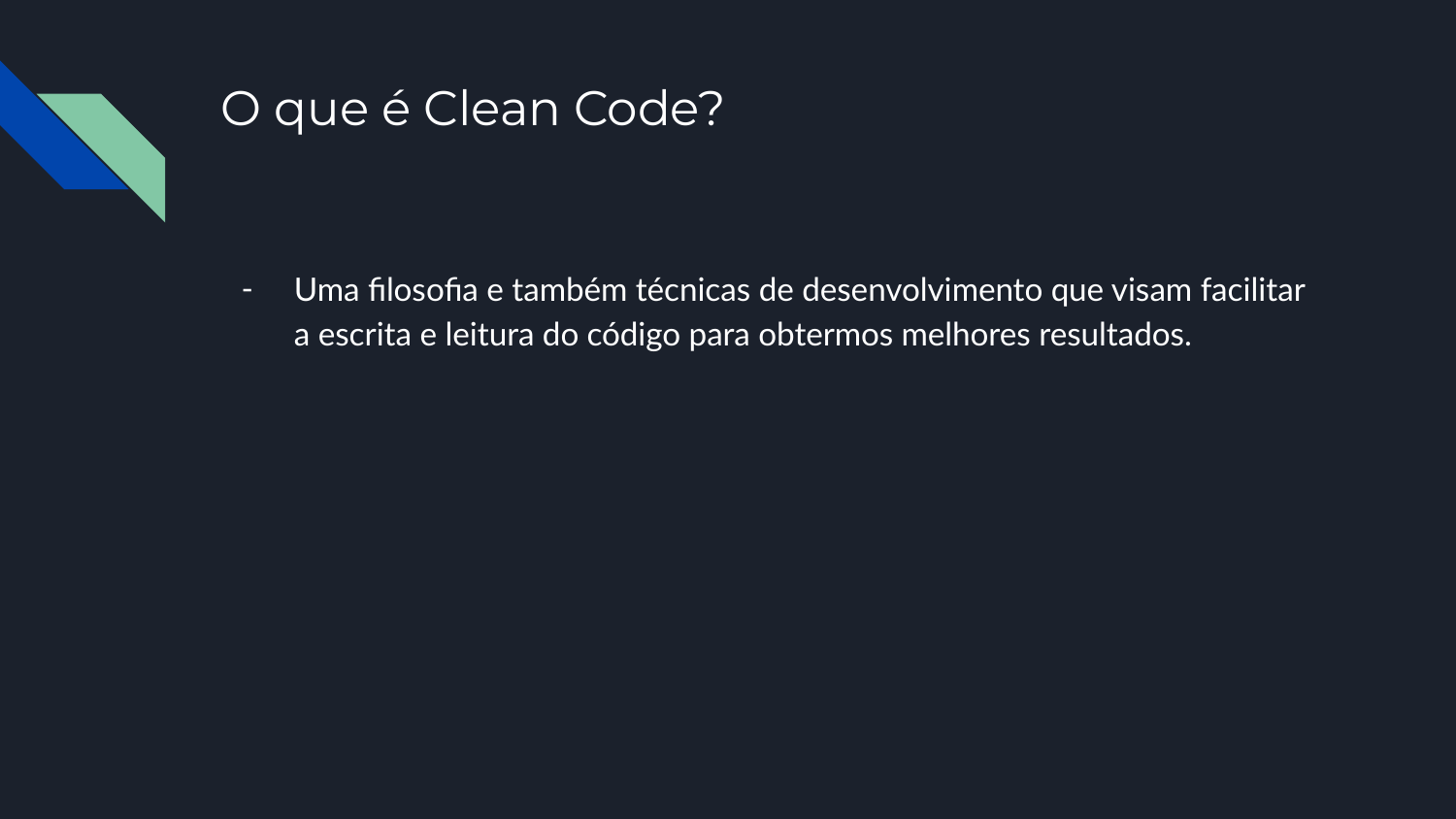

# O que é Clean Code?
Uma filosofia e também técnicas de desenvolvimento que visam facilitar a escrita e leitura do código para obtermos melhores resultados.